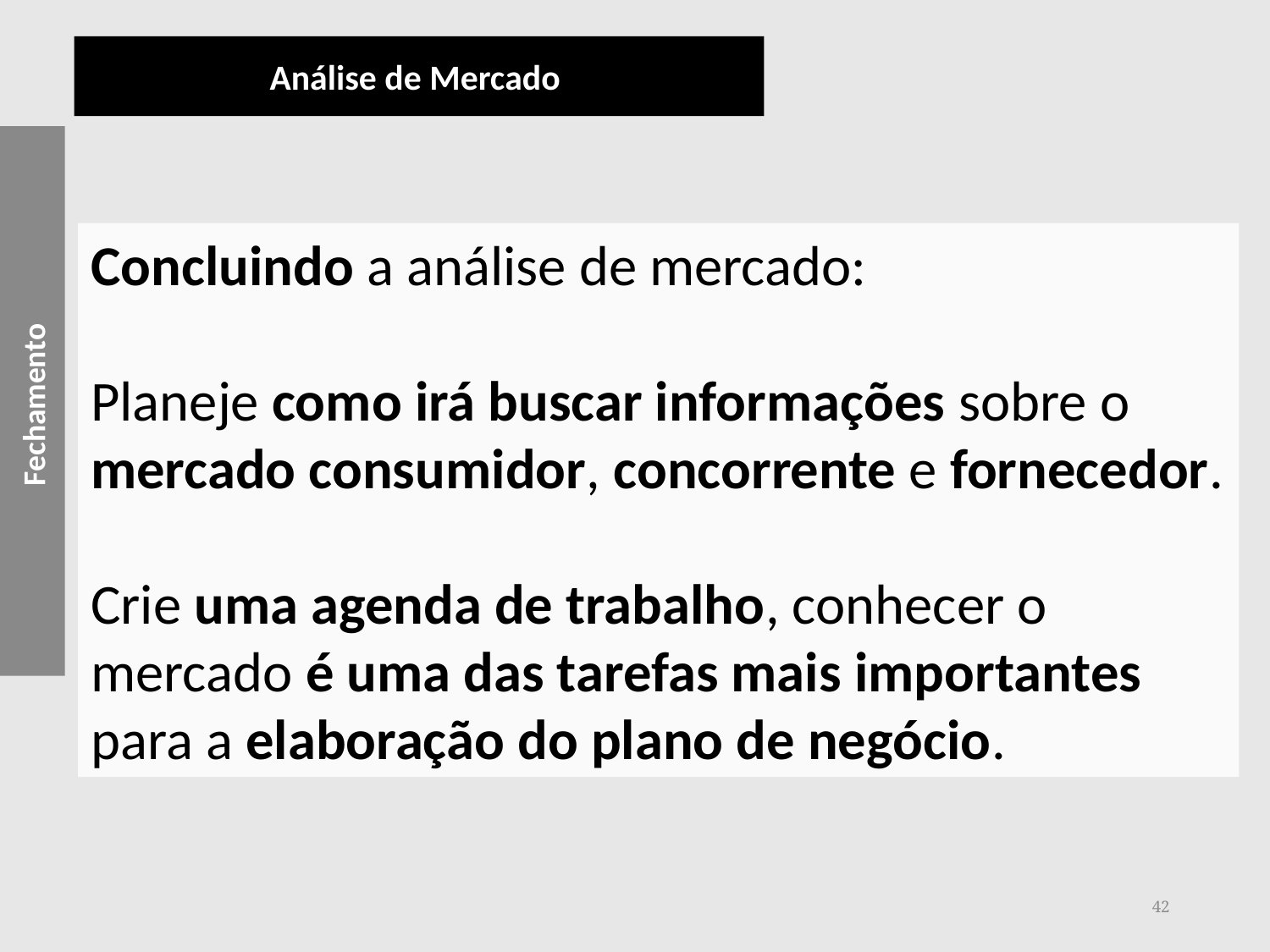

Análise de Mercado
Fechamento
Concluindo a análise de mercado:

Planeje como irá buscar informações sobre o mercado consumidor, concorrente e fornecedor.

Crie uma agenda de trabalho, conhecer o mercado é uma das tarefas mais importantes para a elaboração do plano de negócio.
42
Este artigo aborda a influência de capital social em redes colaborativas. Com o contexto social de

redes colaborativas se tornando cada vez mais importante, a pesquisa ampliou o conceito tradicional de

Este artigo aborda a influência de capital social em redes colaborativas. Com o contexto social de

competitividade para incluir e enfatizar elementos 'soft', como o capital social.
redes colaborativas se tornando cada vez mais importante, a pesquisa ampliou o conceito tradicional de

Este artigo aborda a influência de capital social em redes colaborativas. Com o contexto social de

O objetivo deste estudo é identificar inter-

competitividade para incluir e enfatizar elementos 'soft', como o capital social.
redes colaborativas se tornando cada vez mais importante, a pesquisa ampliou o conceito tradicional de

Este artigo aborda a influência de capital social em redes colaborativas. Com o contexto social de

elementos organizacionais do capital social e sua relação com a competitividade rede colaborativa.
competitividade para incluir e enfatizar elementos 'soft', como o capital social.
redes colaborativas se tornando cada vez mais importante, a pesquisa ampliou o conceito tradicional de

competitividade para incluir e enfatizar elementos 'soft', como o capital social.